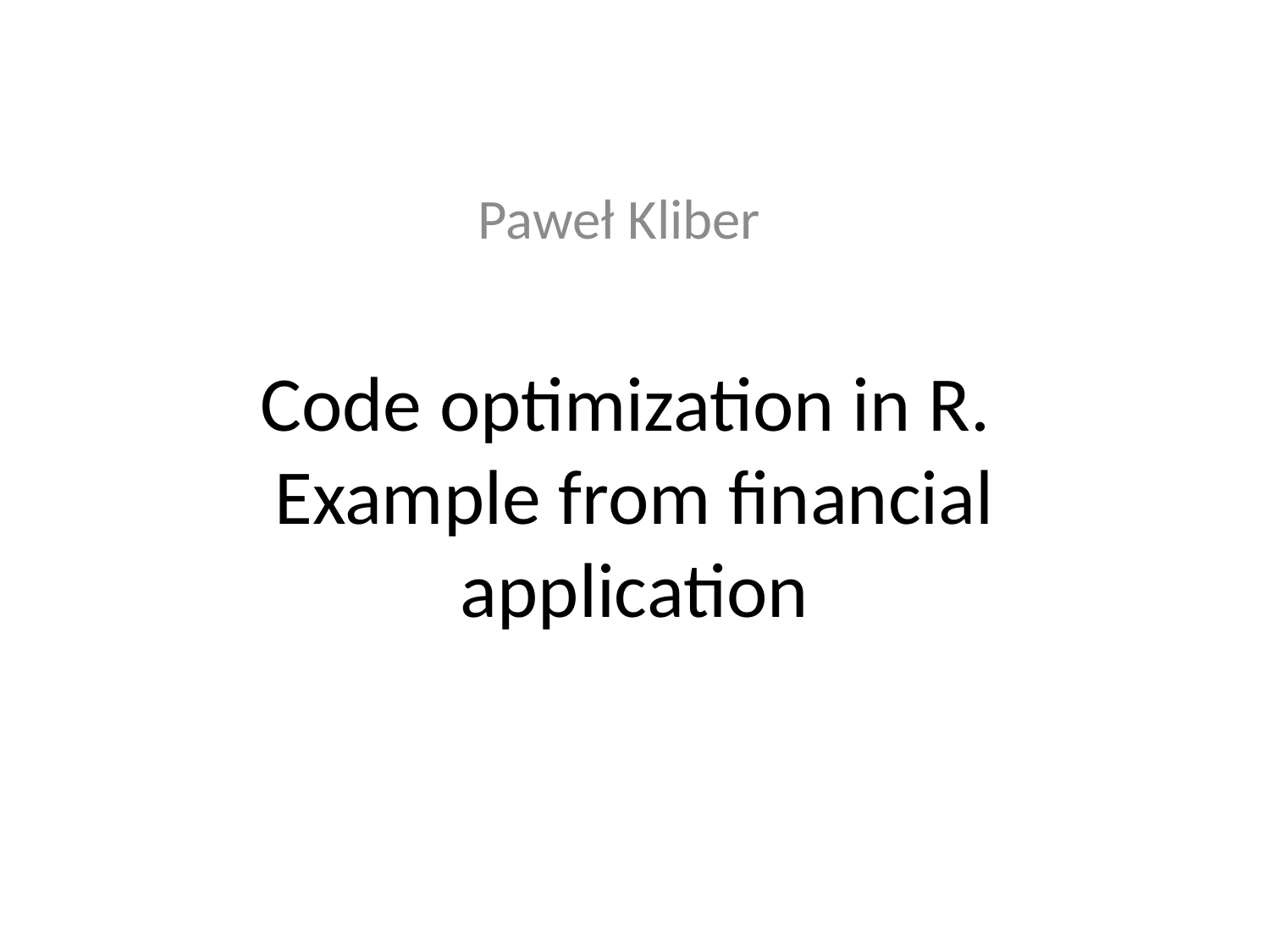

Paweł Kliber
# Code optimization in R. Example from financial application